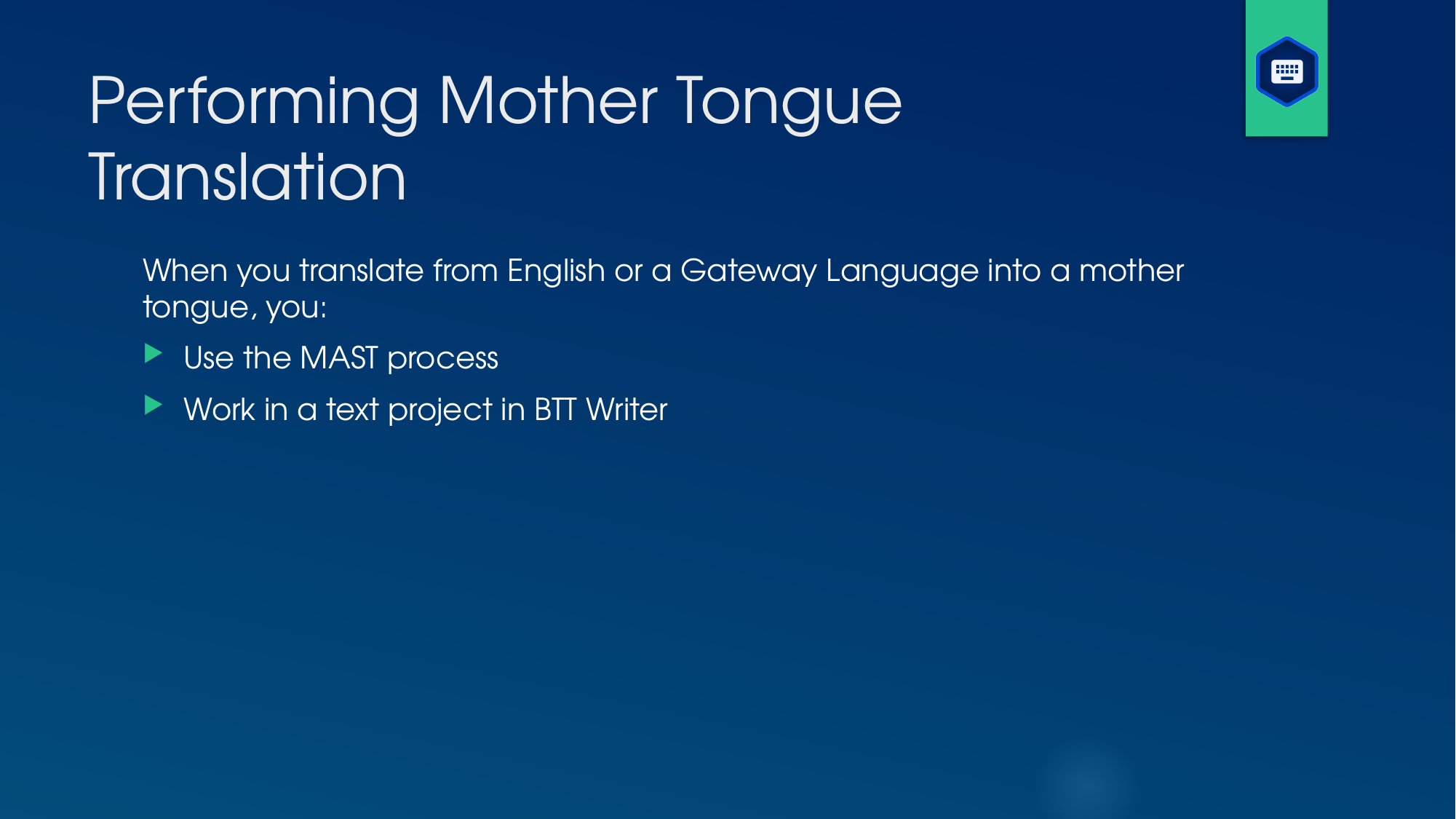

# Performing Mother Tongue Translation
When you translate from English or a Gateway Language into a mother tongue, you:
Use the MAST process
Work in a text project in BTT Writer